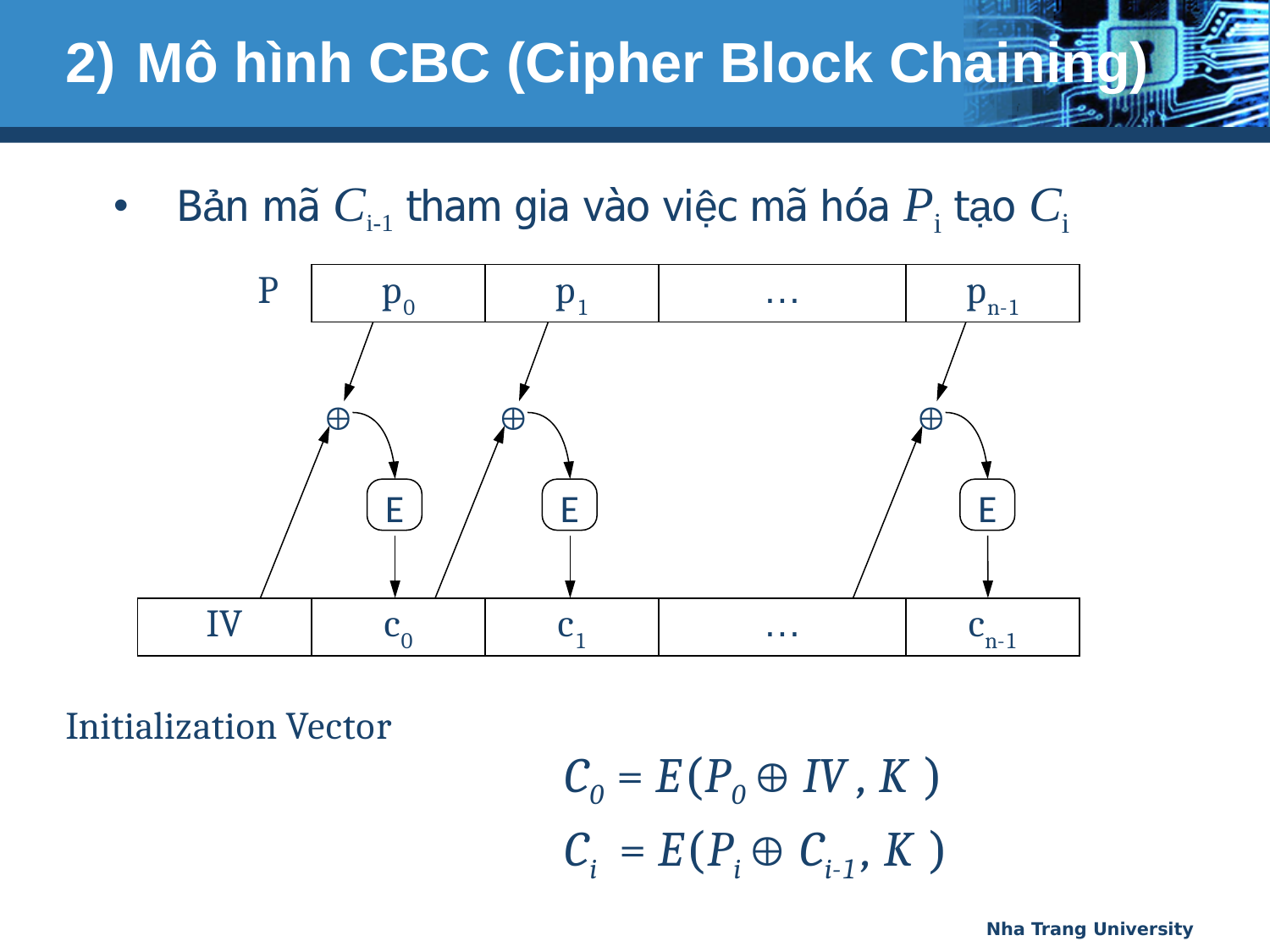

# Mô hình CBC (Cipher Block Chaining)
Bản mã Ci-1 tham gia vào việc mã hóa Pi tạo Ci

P
p0
p1
…
pn-1
⊕
⊕
⊕

E
E
E
IV
c0
c1
…
cn-1
Initialization Vector
C0  = E(P0 ⊕ IV , K )
Ci  = E(Pi ⊕ Ci-1 , K )

Nha Trang University